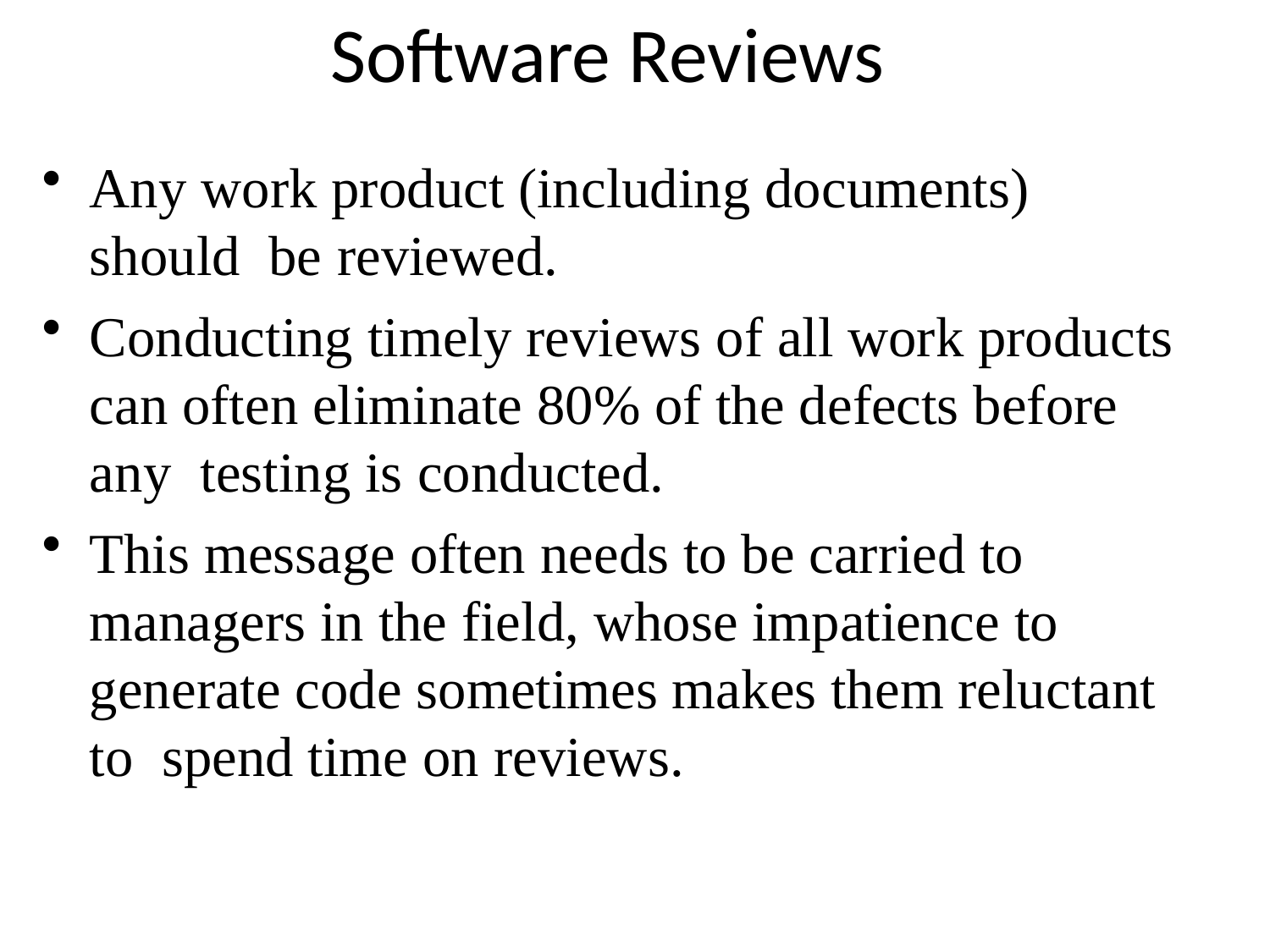

# Software Reviews
Any work product (including documents) should  be reviewed.
Conducting timely reviews of all work products  can often eliminate 80% of the defects before any  testing is conducted.
This message often needs to be carried to  managers in the field, whose impatience to  generate code sometimes makes them reluctant to  spend time on reviews.